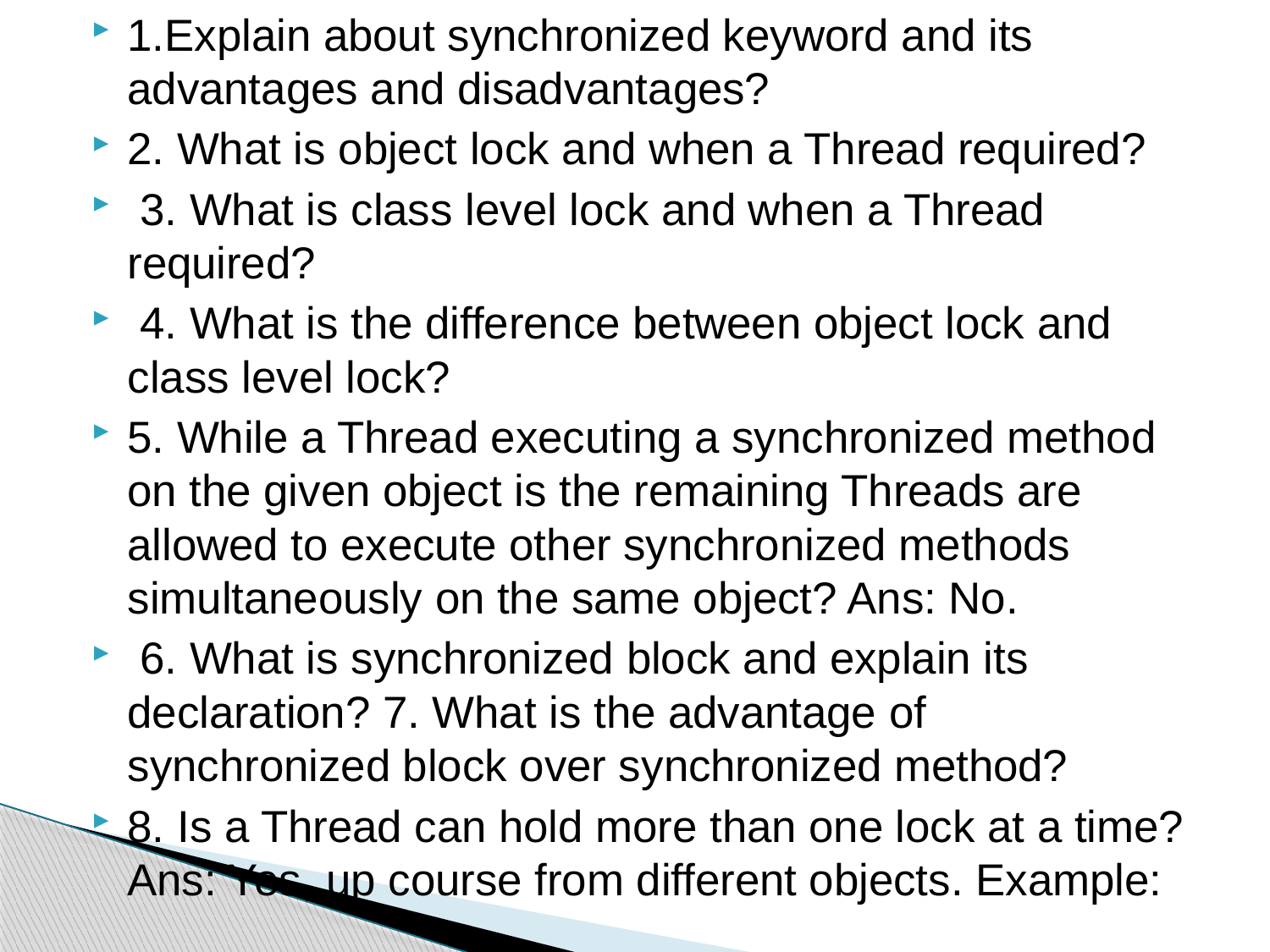

1.Explain about synchronized keyword and its advantages and disadvantages?
2. What is object lock and when a Thread required?
 3. What is class level lock and when a Thread required?
 4. What is the difference between object lock and class level lock?
5. While a Thread executing a synchronized method on the given object is the remaining Threads are allowed to execute other synchronized methods simultaneously on the same object? Ans: No.
 6. What is synchronized block and explain its declaration? 7. What is the advantage of synchronized block over synchronized method?
8. Is a Thread can hold more than one lock at a time? Ans: Yes, up course from different objects. Example: